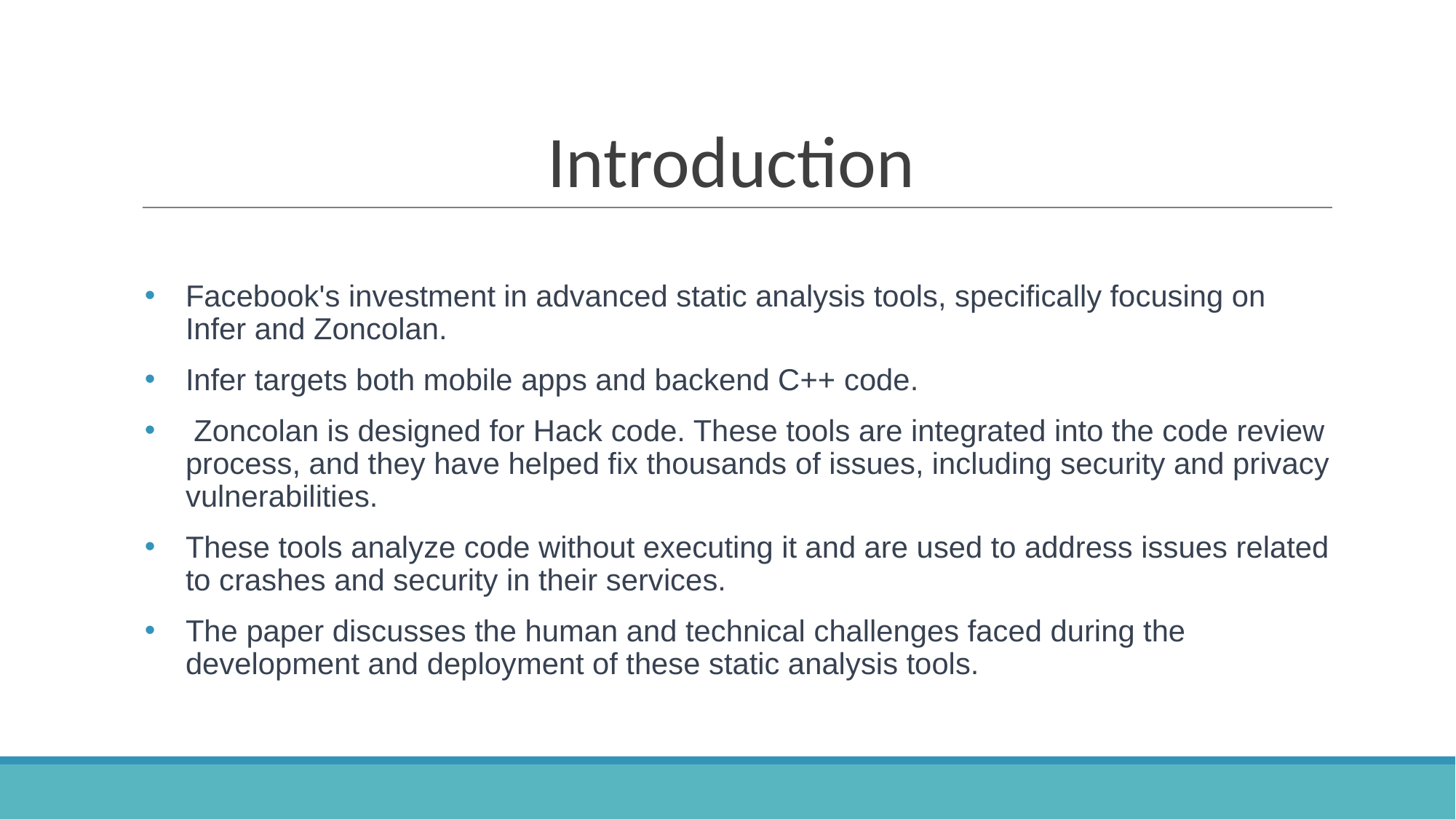

# Introduction

Facebook's investment in advanced static analysis tools, specifically focusing on Infer and Zoncolan.
Infer targets both mobile apps and backend C++ code.
 Zoncolan is designed for Hack code. These tools are integrated into the code review process, and they have helped fix thousands of issues, including security and privacy vulnerabilities.
These tools analyze code without executing it and are used to address issues related to crashes and security in their services.
The paper discusses the human and technical challenges faced during the development and deployment of these static analysis tools.